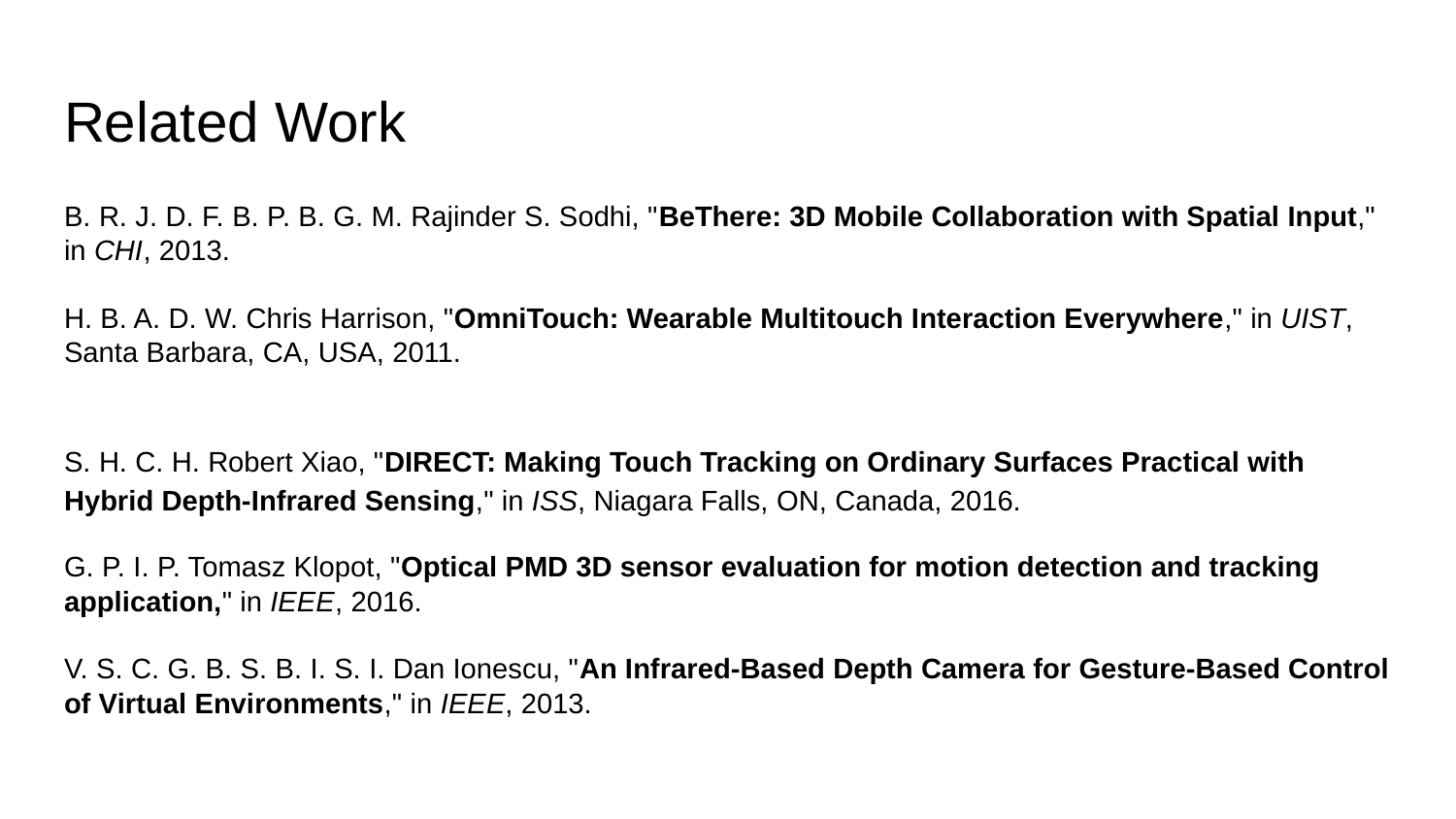

# Related Work
B. R. J. D. F. B. P. B. G. M. Rajinder S. Sodhi, "BeThere: 3D Mobile Collaboration with Spatial Input," in CHI, 2013.

H. B. A. D. W. Chris Harrison, "OmniTouch: Wearable Multitouch Interaction Everywhere," in UIST, Santa Barbara, CA, USA, 2011.

S. H. C. H. Robert Xiao, "DIRECT: Making Touch Tracking on Ordinary Surfaces Practical with Hybrid Depth-Infrared Sensing," in ISS, Niagara Falls, ON, Canada, 2016.
G. P. I. P. Tomasz Klopot, "Optical PMD 3D sensor evaluation for motion detection and tracking application," in IEEE, 2016.

V. S. C. G. B. S. B. I. S. I. Dan Ionescu, "An Infrared-Based Depth Camera for Gesture-Based Control of Virtual Environments," in IEEE, 2013.